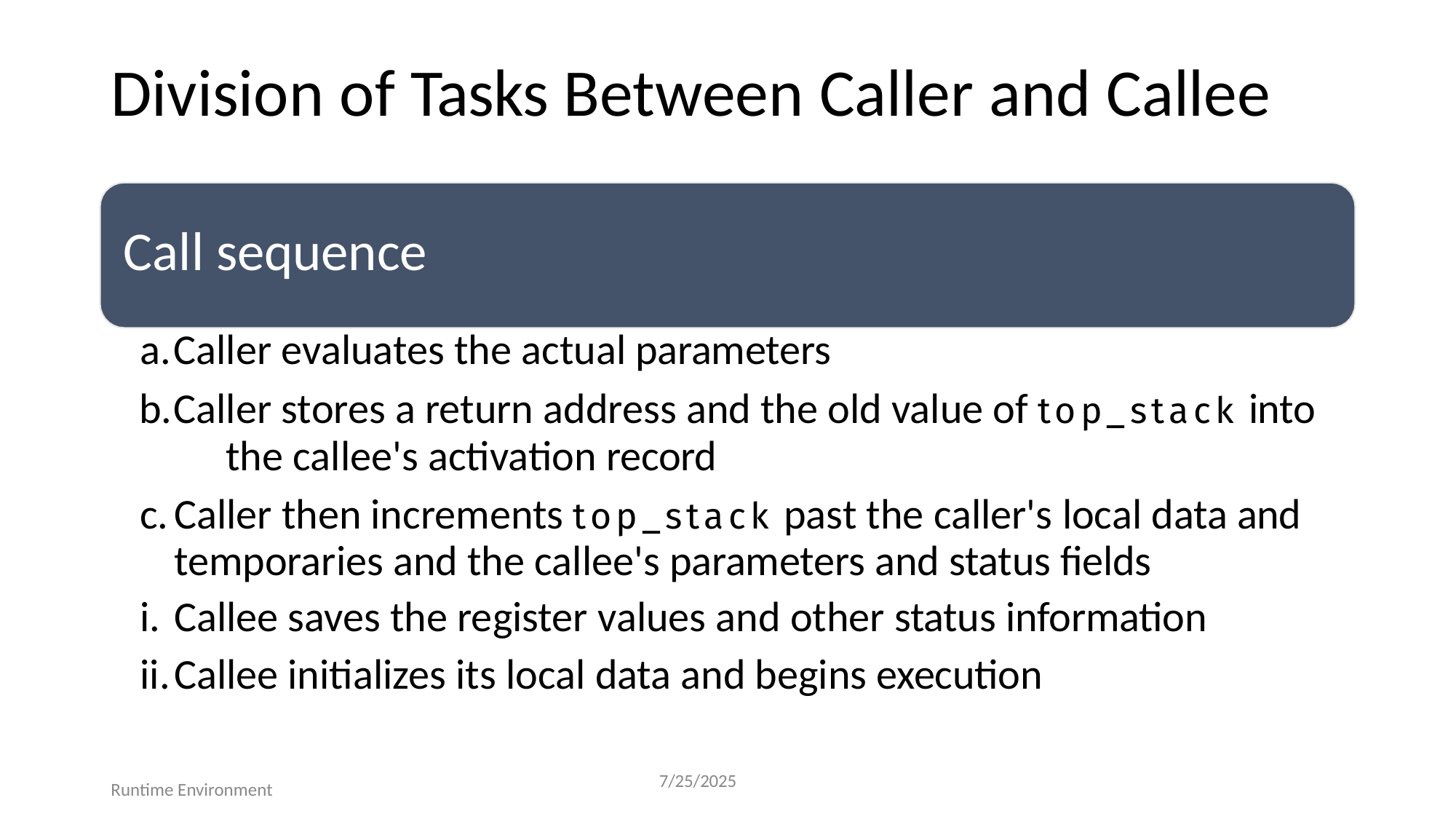

# Division of Tasks Between Caller and Callee

Call sequence
Caller evaluates the actual parameters
Caller stores a return address and the old value of top_stack into 	the callee's activation record
Caller then increments top_stack past the caller's local data and temporaries and the callee's parameters and status fields
Callee saves the register values and other status information
Callee initializes its local data and begins execution
35
7/25/2025
Runtime Environment